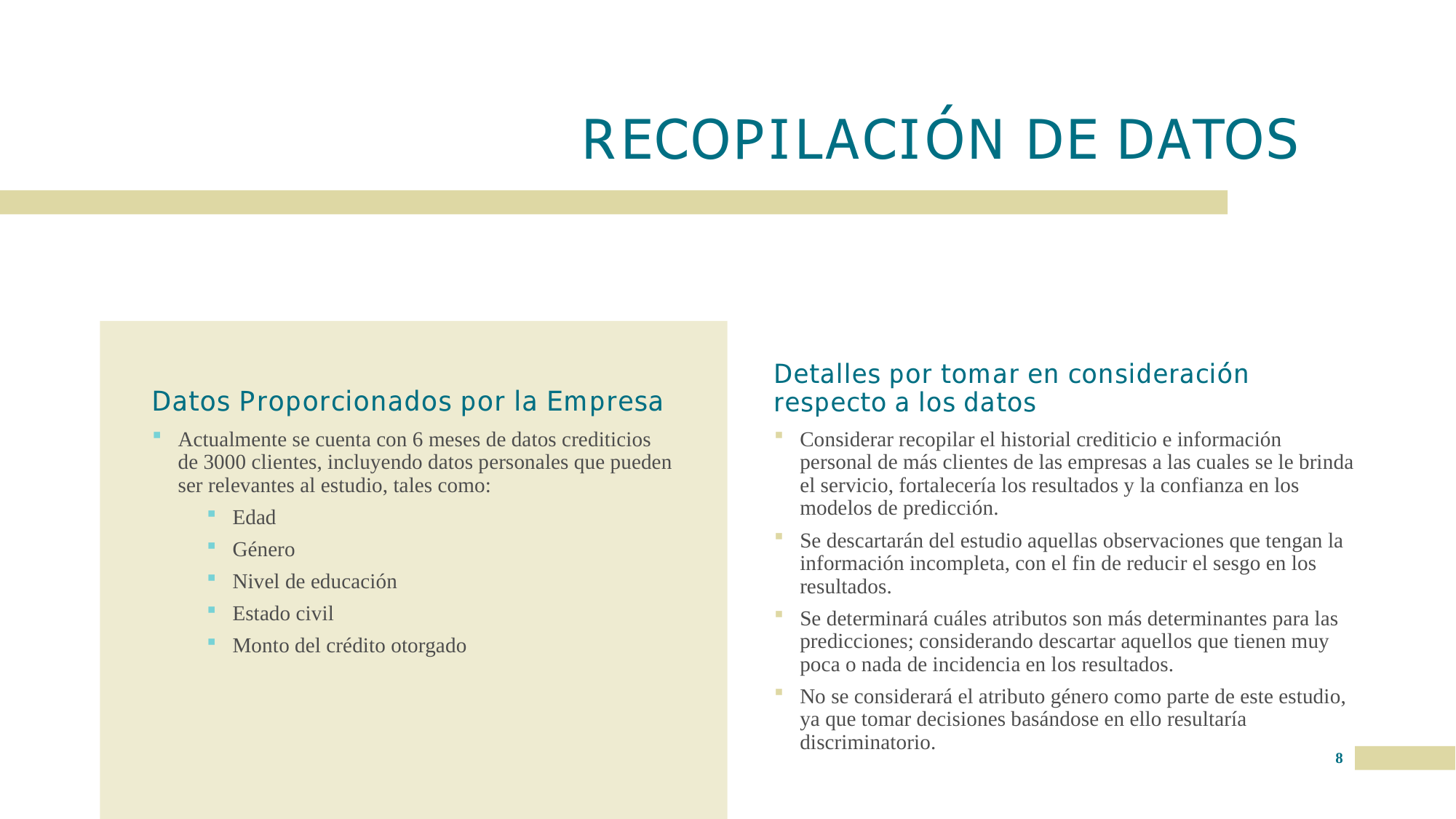

# RECOPILACIÓN DE DATOS
Datos Proporcionados por la Empresa
Detalles por tomar en consideración respecto a los datos
Considerar recopilar el historial crediticio e información personal de más clientes de las empresas a las cuales se le brinda el servicio, fortalecería los resultados y la confianza en los modelos de predicción.
Se descartarán del estudio aquellas observaciones que tengan la información incompleta, con el fin de reducir el sesgo en los resultados.
Se determinará cuáles atributos son más determinantes para las predicciones; considerando descartar aquellos que tienen muy poca o nada de incidencia en los resultados.
No se considerará el atributo género como parte de este estudio, ya que tomar decisiones basándose en ello resultaría discriminatorio.

Actualmente se cuenta con 6 meses de datos crediticios de 3000 clientes, incluyendo datos personales que pueden ser relevantes al estudio, tales como:
Edad
Género
Nivel de educación
Estado civil
Monto del crédito otorgado
8